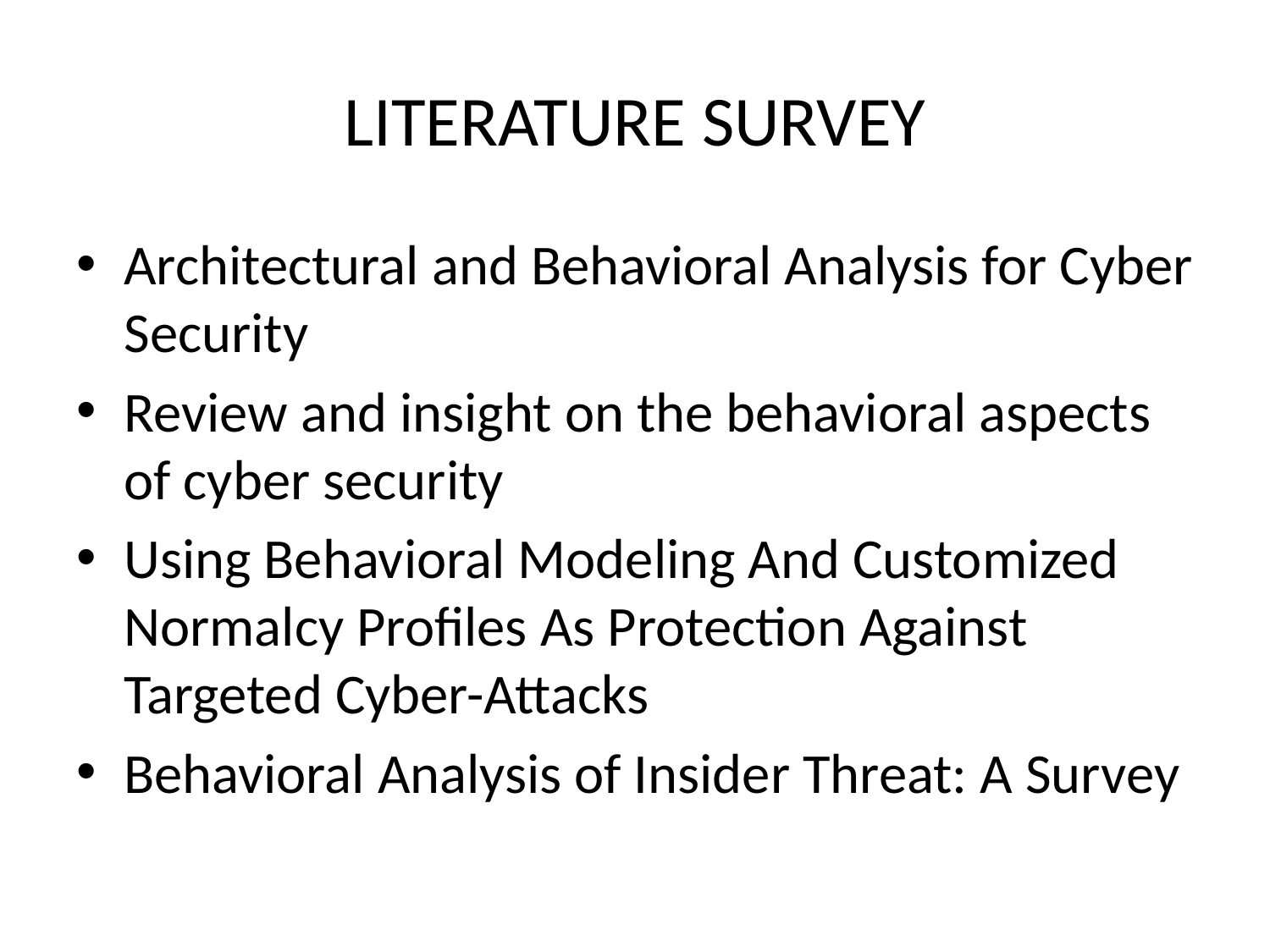

# LITERATURE SURVEY
Architectural and Behavioral Analysis for Cyber Security
Review and insight on the behavioral aspects of cyber security
Using Behavioral Modeling And Customized Normalcy Profiles As Protection Against Targeted Cyber-Attacks
Behavioral Analysis of Insider Threat: A Survey